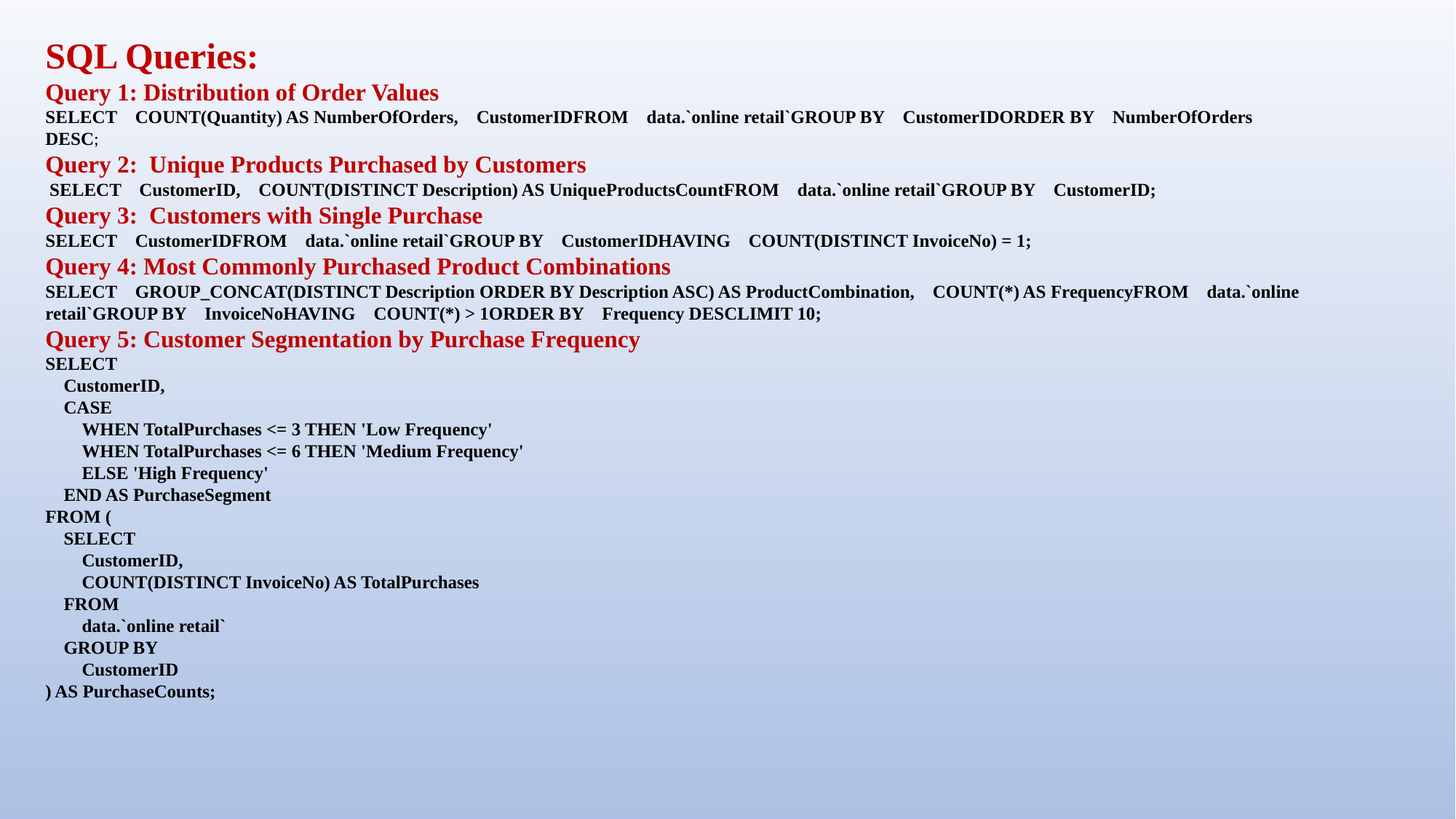

SQL Queries:
Query 1: Distribution of Order Values
SELECT    COUNT(Quantity) AS NumberOfOrders,    CustomerIDFROM    data.`online retail`GROUP BY    CustomerIDORDER BY    NumberOfOrders DESC;
Query 2:  Unique Products Purchased by Customers
 SELECT    CustomerID,    COUNT(DISTINCT Description) AS UniqueProductsCountFROM    data.`online retail`GROUP BY    CustomerID;
Query 3:  Customers with Single Purchase
SELECT    CustomerIDFROM    data.`online retail`GROUP BY    CustomerIDHAVING    COUNT(DISTINCT InvoiceNo) = 1;
Query 4: Most Commonly Purchased Product Combinations
SELECT    GROUP_CONCAT(DISTINCT Description ORDER BY Description ASC) AS ProductCombination,    COUNT(*) AS FrequencyFROM    data.`online retail`GROUP BY    InvoiceNoHAVING    COUNT(*) > 1ORDER BY    Frequency DESCLIMIT 10;
Query 5: Customer Segmentation by Purchase Frequency
SELECT
    CustomerID,
    CASE
        WHEN TotalPurchases <= 3 THEN 'Low Frequency'
        WHEN TotalPurchases <= 6 THEN 'Medium Frequency'
        ELSE 'High Frequency'
    END AS PurchaseSegment
FROM (
    SELECT
        CustomerID,
        COUNT(DISTINCT InvoiceNo) AS TotalPurchases
    FROM
        data.`online retail`
    GROUP BY
        CustomerID
) AS PurchaseCounts;